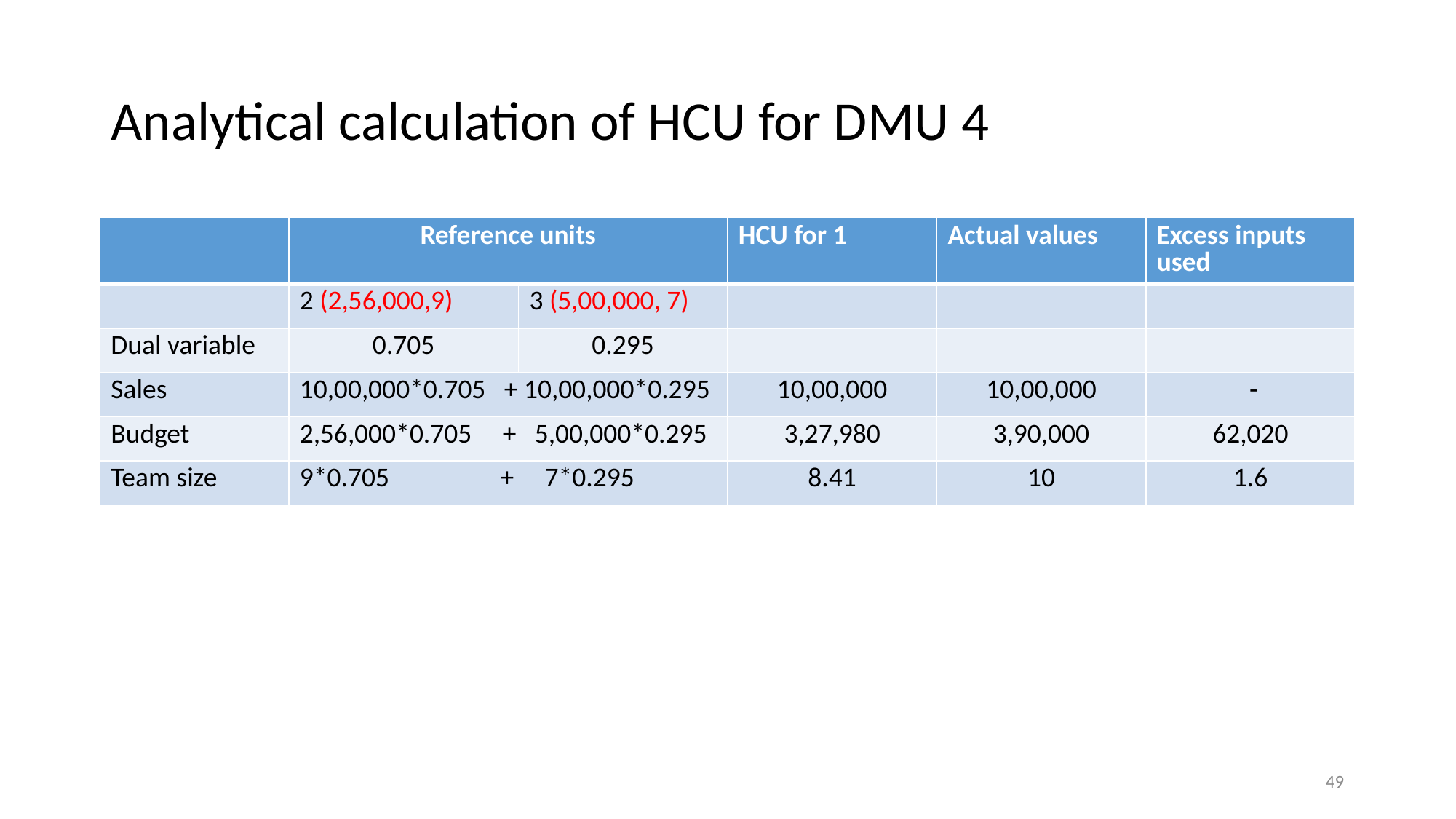

# Analytical calculation of HCU for DMU 4
|  | Reference units |  | HCU for 1 | Actual values | Excess inputs used |
| --- | --- | --- | --- | --- | --- |
|  | 2 (2,56,000,9) | 3 (5,00,000, 7) |  |  |  |
| Dual variable | 0.705 | 0.295 |  |  |  |
| Sales | 10,00,000\*0.705 + 10,00,000\*0.295 |  | 10,00,000 | 10,00,000 | - |
| Budget | 2,56,000\*0.705 + 5,00,000\*0.295 |  | 3,27,980 | 3,90,000 | 62,020 |
| Team size | 9\*0.705 + 7\*0.295 |  | 8.41 | 10 | 1.6 |
49